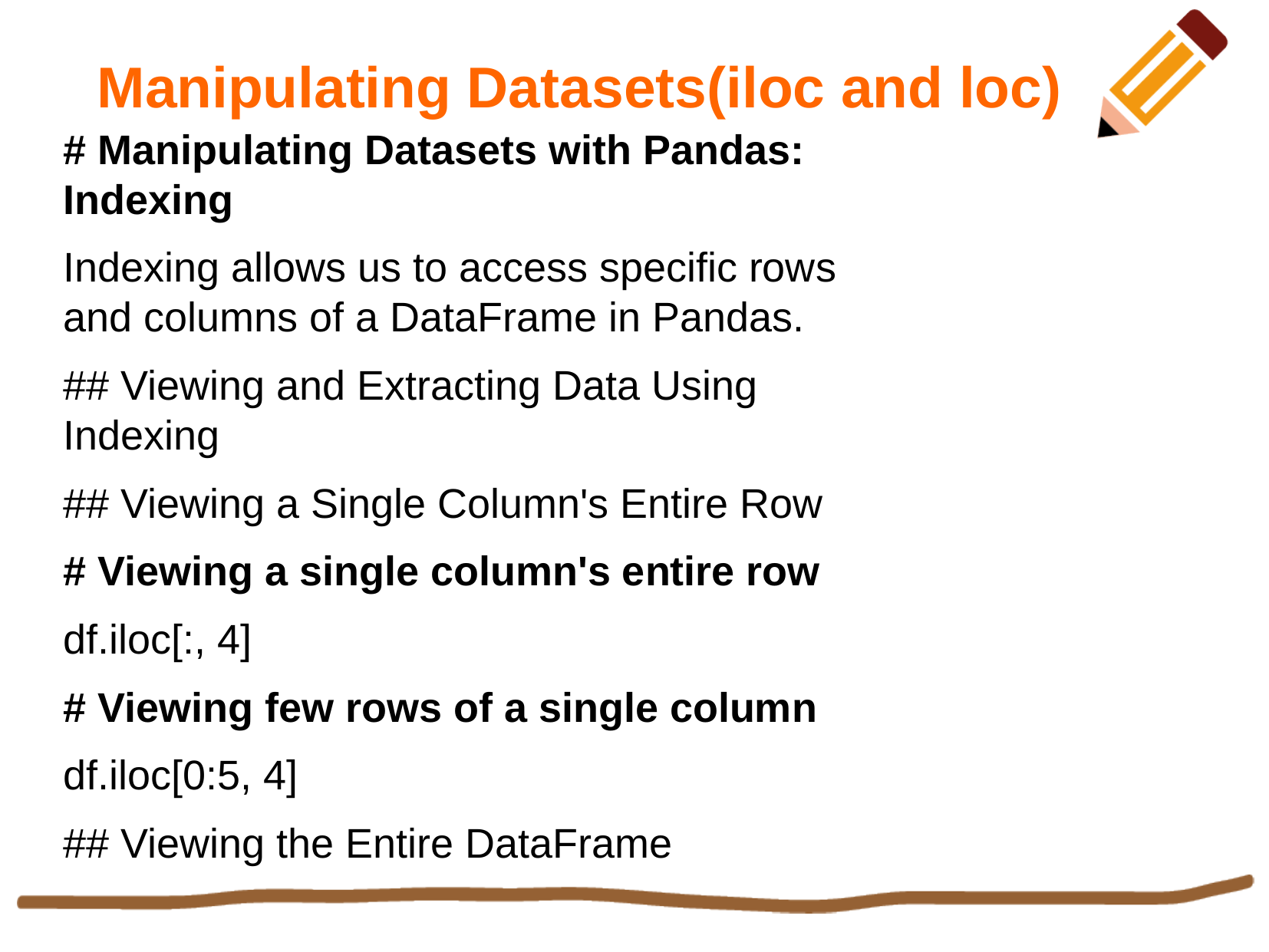

Manipulating Datasets(iloc and loc)
# Manipulating Datasets with Pandas: Indexing
Indexing allows us to access specific rows and columns of a DataFrame in Pandas.
## Viewing and Extracting Data Using Indexing
## Viewing a Single Column's Entire Row
# Viewing a single column's entire row
df.iloc[:, 4]
# Viewing few rows of a single column
df.iloc[0:5, 4]
## Viewing the Entire DataFrame